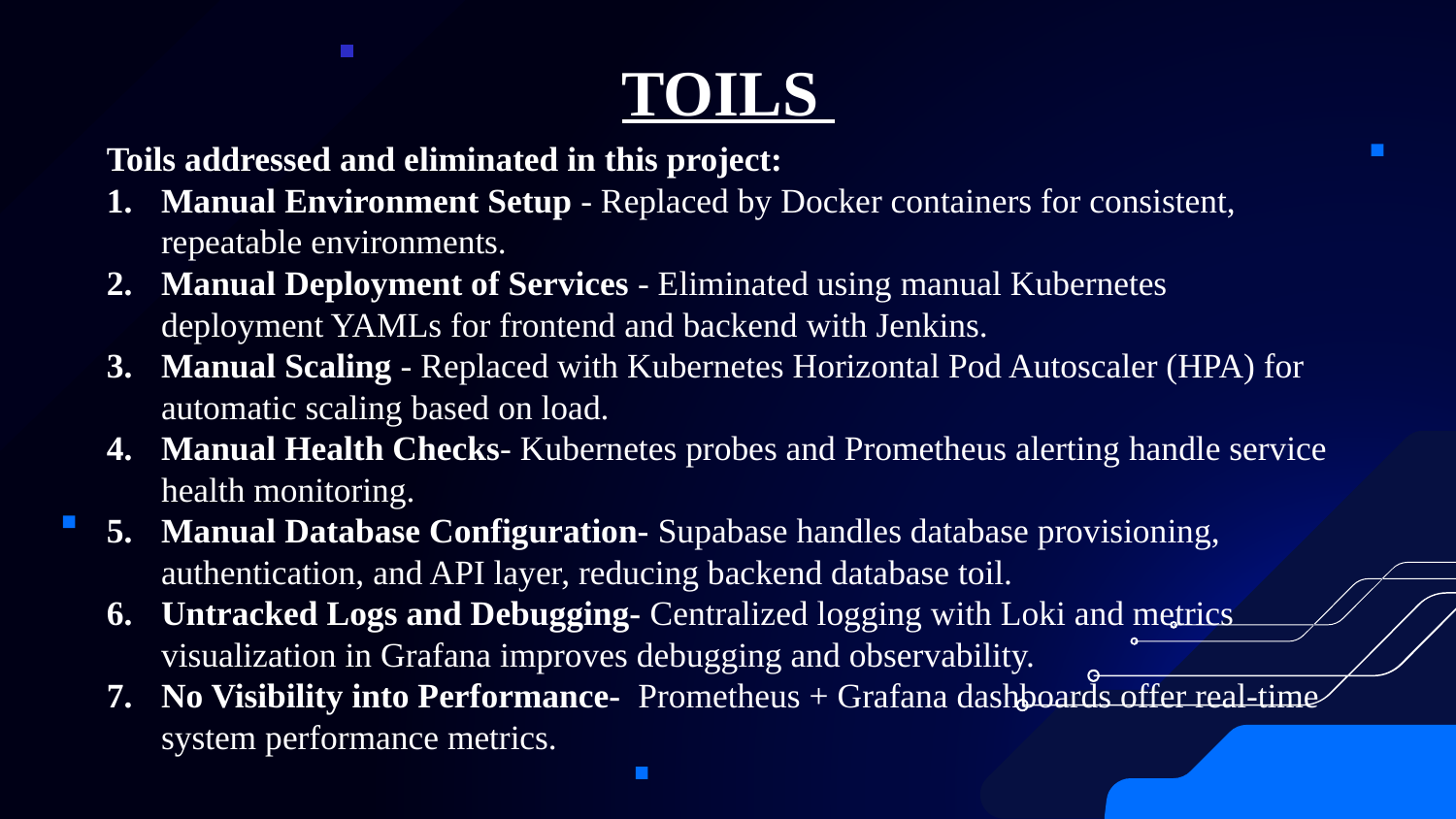

# TOILS
Toils addressed and eliminated in this project:
Manual Environment Setup - Replaced by Docker containers for consistent, repeatable environments.
Manual Deployment of Services - Eliminated using manual Kubernetes deployment YAMLs for frontend and backend with Jenkins.
Manual Scaling - Replaced with Kubernetes Horizontal Pod Autoscaler (HPA) for automatic scaling based on load.
Manual Health Checks- Kubernetes probes and Prometheus alerting handle service health monitoring.
Manual Database Configuration- Supabase handles database provisioning, authentication, and API layer, reducing backend database toil.
Untracked Logs and Debugging- Centralized logging with Loki and metrics visualization in Grafana improves debugging and observability.
No Visibility into Performance-  Prometheus + Grafana dashboards offer real-time system performance metrics.